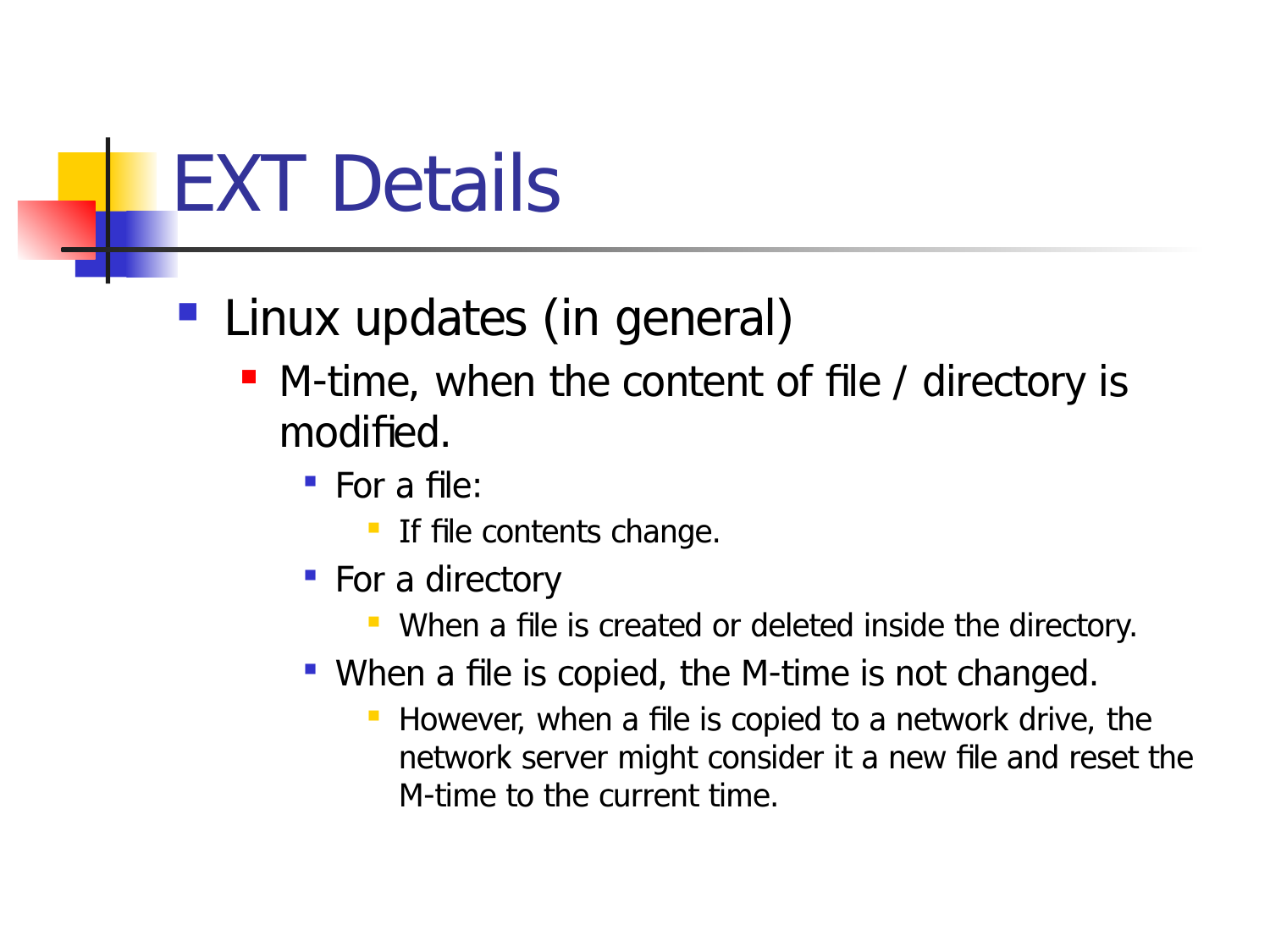

# EXT Details
Linux updates (in general)
M-time, when the content of file / directory is modified.
For a file:
If file contents change.
For a directory
When a file is created or deleted inside the directory.
When a file is copied, the M-time is not changed.
However, when a file is copied to a network drive, the network server might consider it a new file and reset the M-time to the current time.